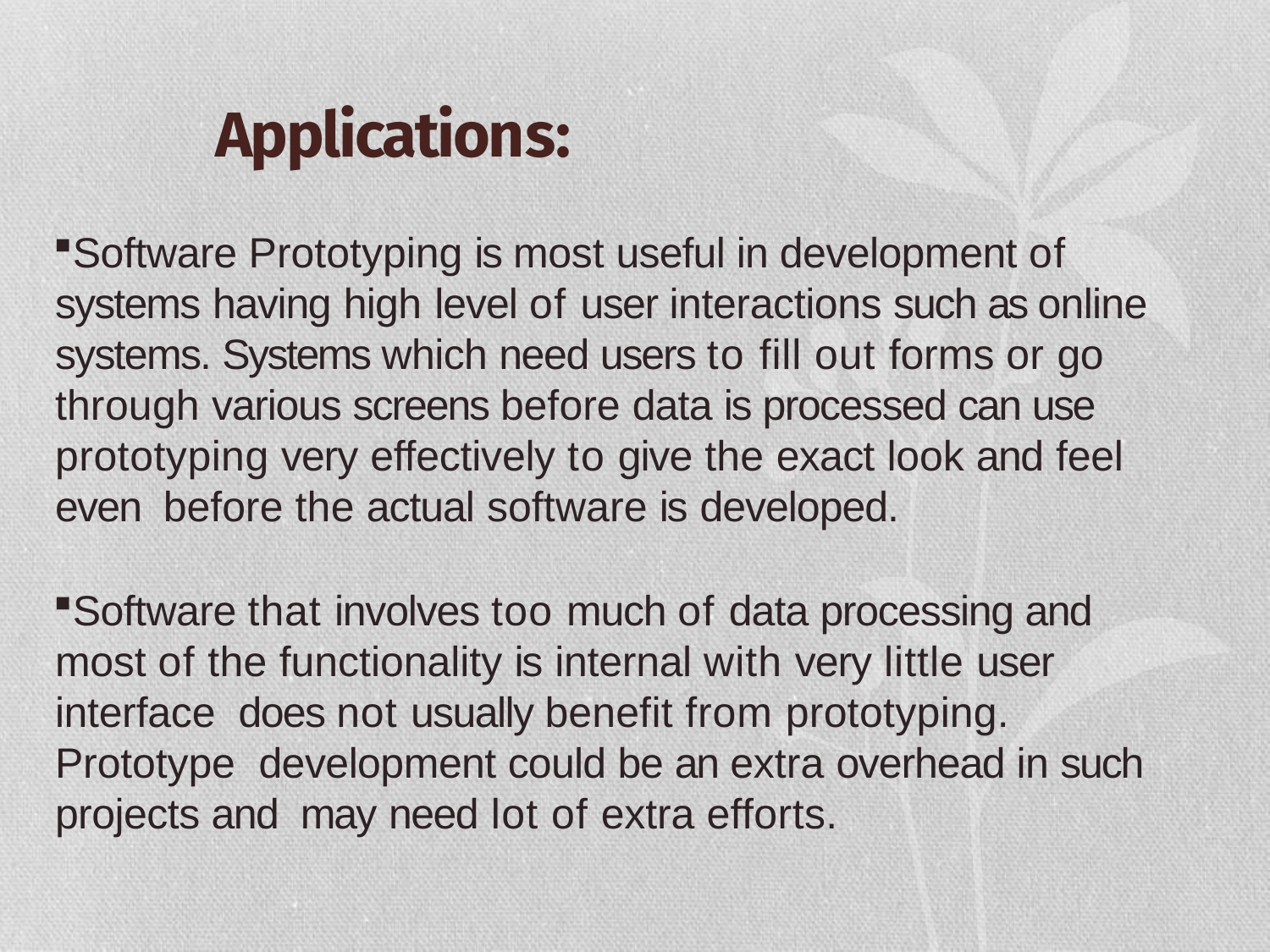

# Applications:
Software Prototyping is most useful in development of  systems having high	level of user interactions such as online  systems. Systems which need users to fill out forms or go  through various screens before data is processed can use  prototyping very effectively to give the exact look and feel even  before the actual software is developed.

Software that involves too much of data processing and  most of the functionality is internal with very little user interface  does not usually benefit from prototyping. Prototype  development could be an extra overhead in such projects and  may need lot of extra efforts.